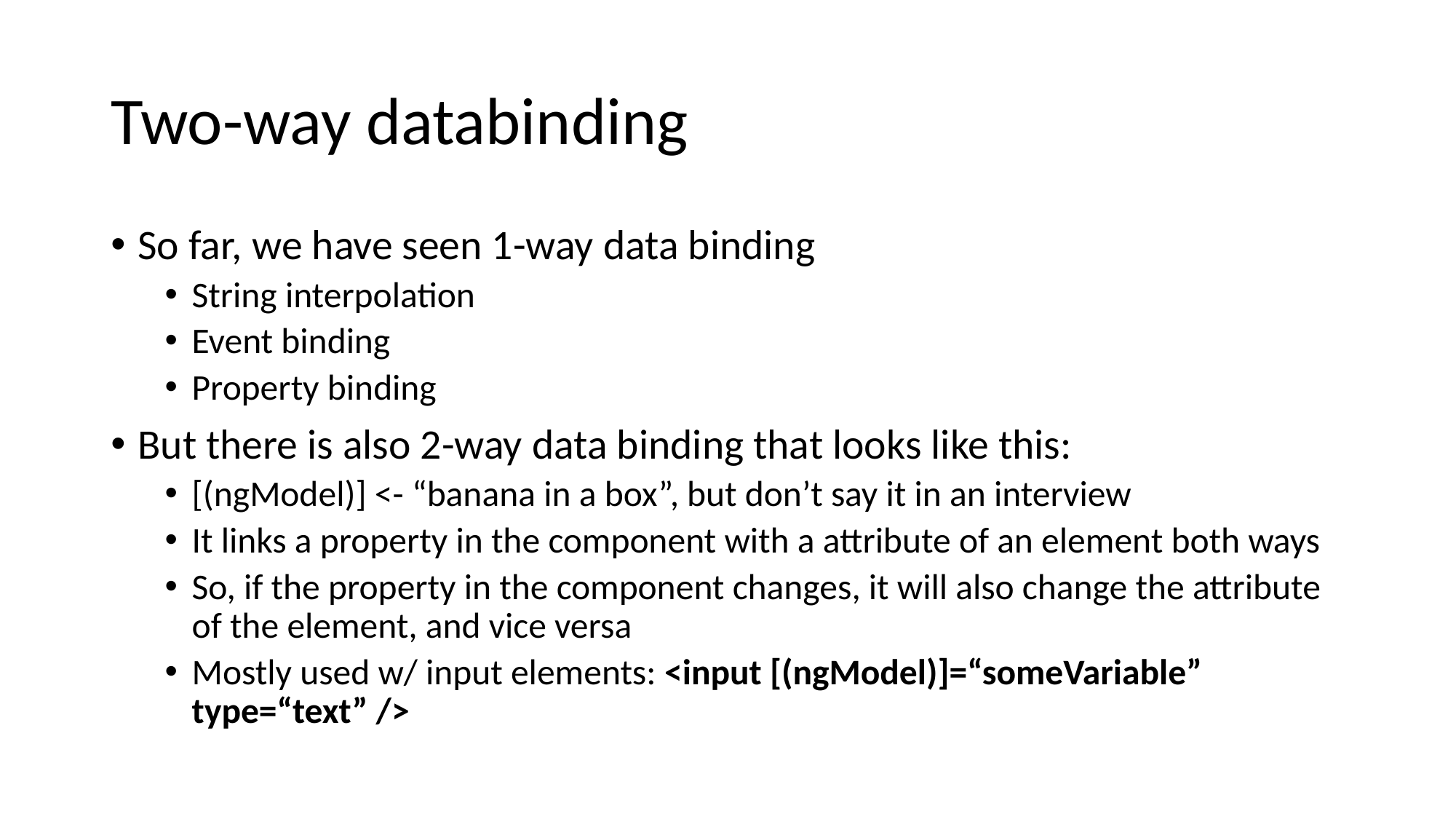

# Two-way databinding
So far, we have seen 1-way data binding
String interpolation
Event binding
Property binding
But there is also 2-way data binding that looks like this:
[(ngModel)] <- “banana in a box”, but don’t say it in an interview
It links a property in the component with a attribute of an element both ways
So, if the property in the component changes, it will also change the attribute of the element, and vice versa
Mostly used w/ input elements: <input [(ngModel)]=“someVariable” type=“text” />